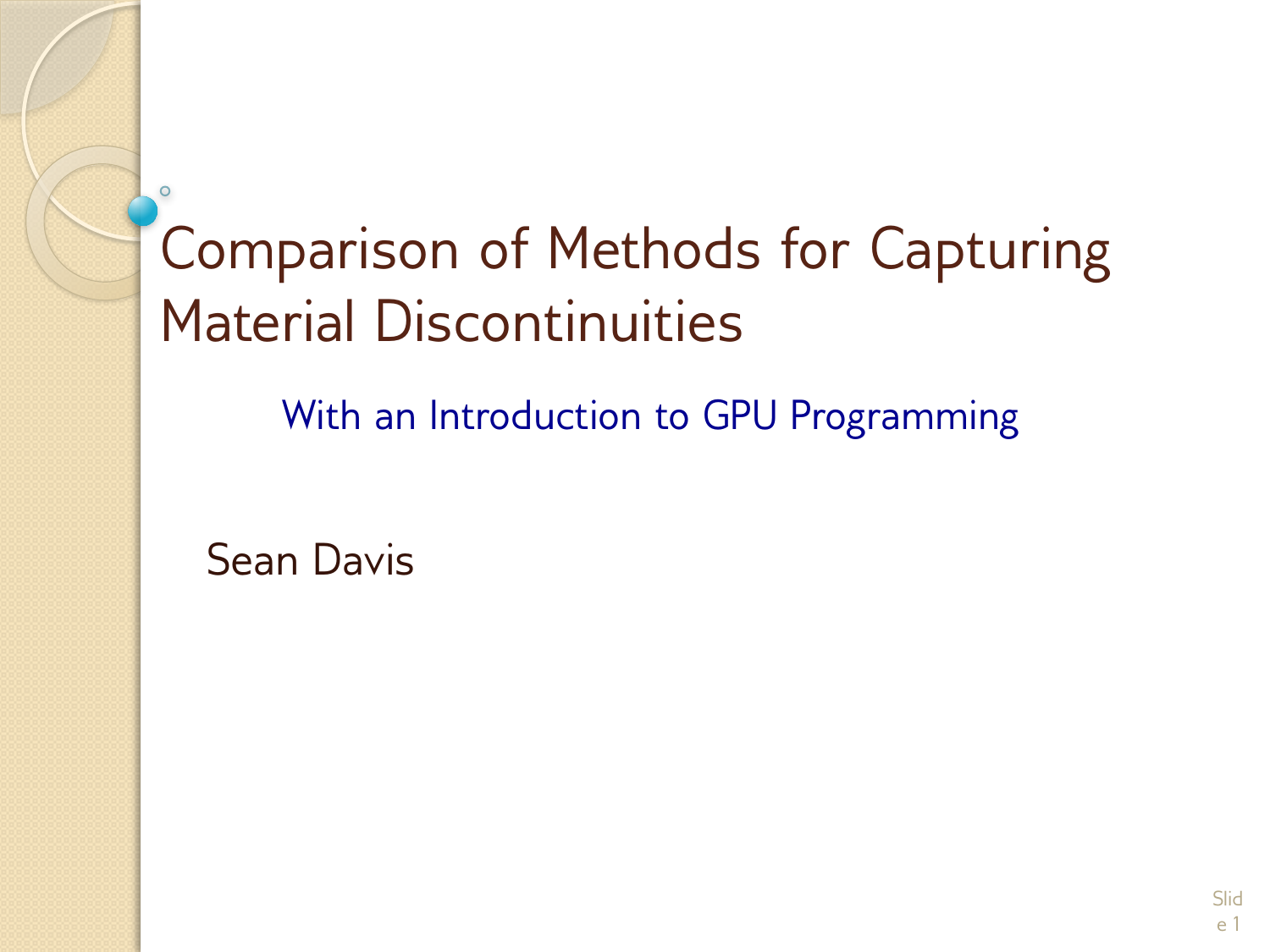

# Comparison of Methods for Capturing Material Discontinuities
With an Introduction to GPU Programming
Sean Davis
Slide 1